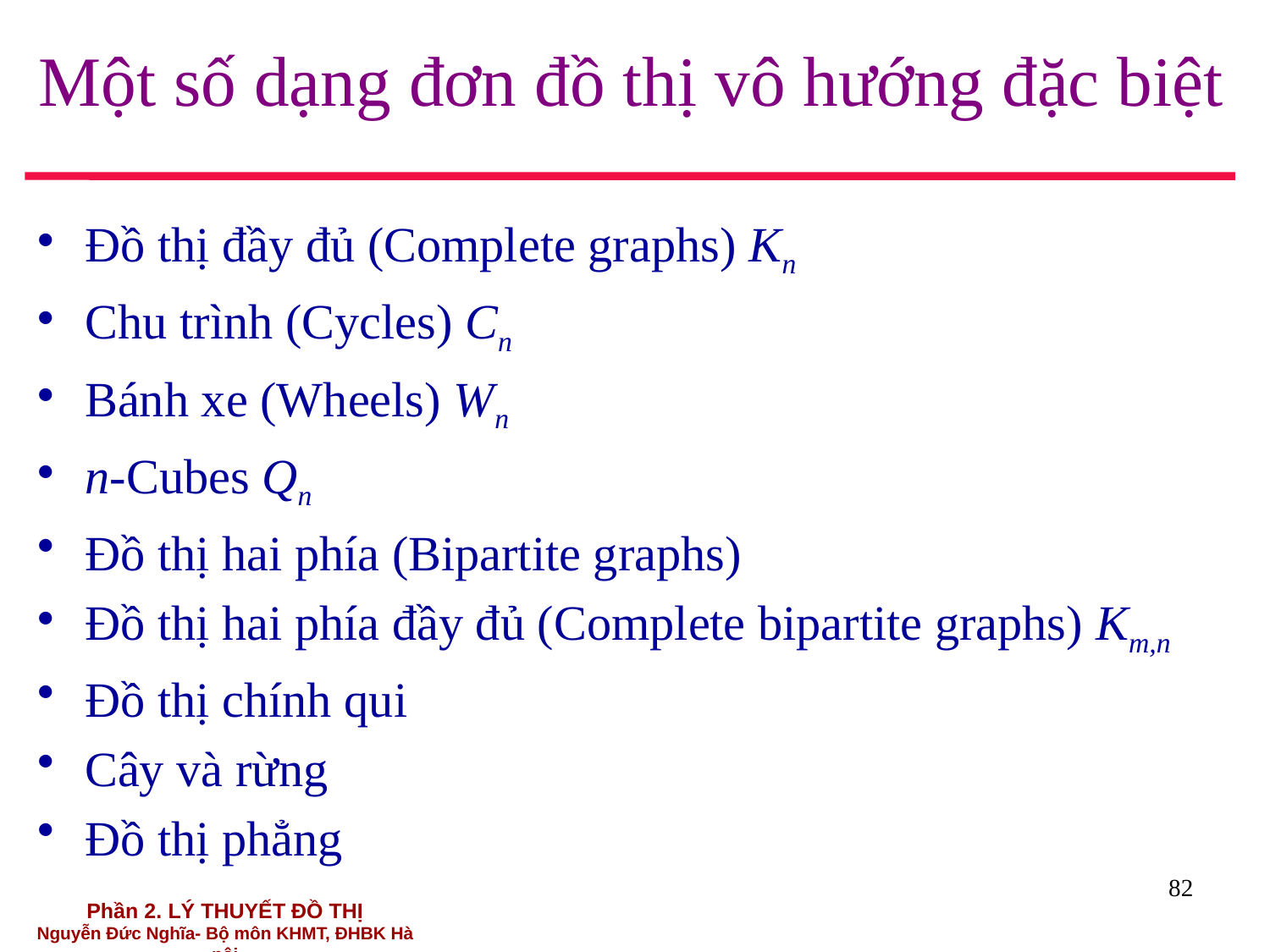

# Một số dạng đơn đồ thị vô hướng đặc biệt
Đồ thị đầy đủ (Complete graphs) Kn
Chu trình (Cycles) Cn
Bánh xe (Wheels) Wn
n-Cubes Qn
Đồ thị hai phía (Bipartite graphs)
Đồ thị hai phía đầy đủ (Complete bipartite graphs) Km,n
Đồ thị chính qui
Cây và rừng
Đồ thị phẳng
82
Phần 2. LÝ THUYẾT ĐỒ THỊ
Nguyễn Đức Nghĩa- Bộ môn KHMT, ĐHBK Hà nội